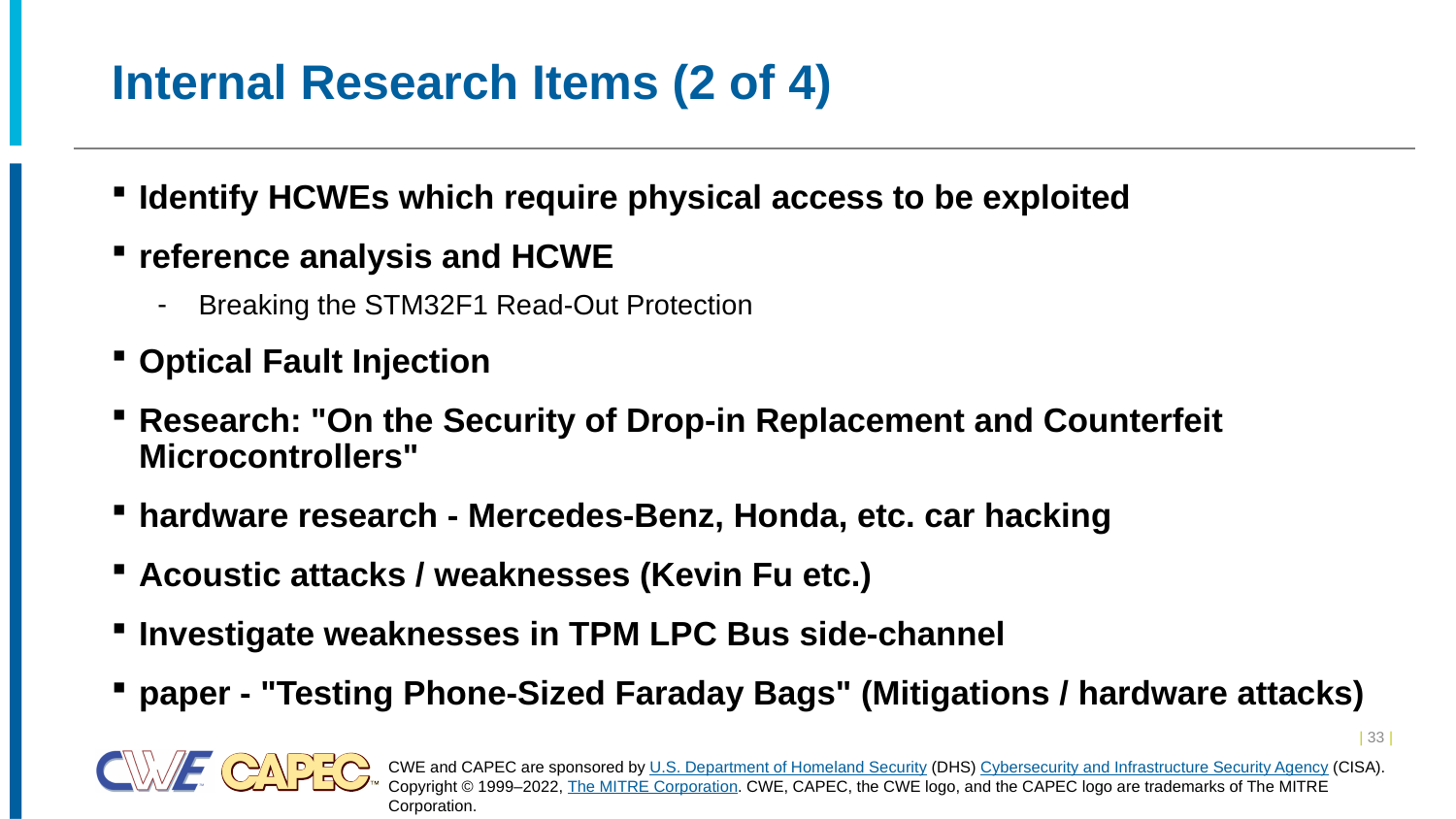

# Internal Research Items (2 of 4)
Identify HCWEs which require physical access to be exploited
reference analysis and HCWE
Breaking the STM32F1 Read-Out Protection
Optical Fault Injection
Research: "On the Security of Drop-in Replacement and Counterfeit Microcontrollers"
hardware research - Mercedes-Benz, Honda, etc. car hacking
Acoustic attacks / weaknesses (Kevin Fu etc.)
Investigate weaknesses in TPM LPC Bus side-channel
paper - "Testing Phone-Sized Faraday Bags" (Mitigations / hardware attacks)

| 33 |